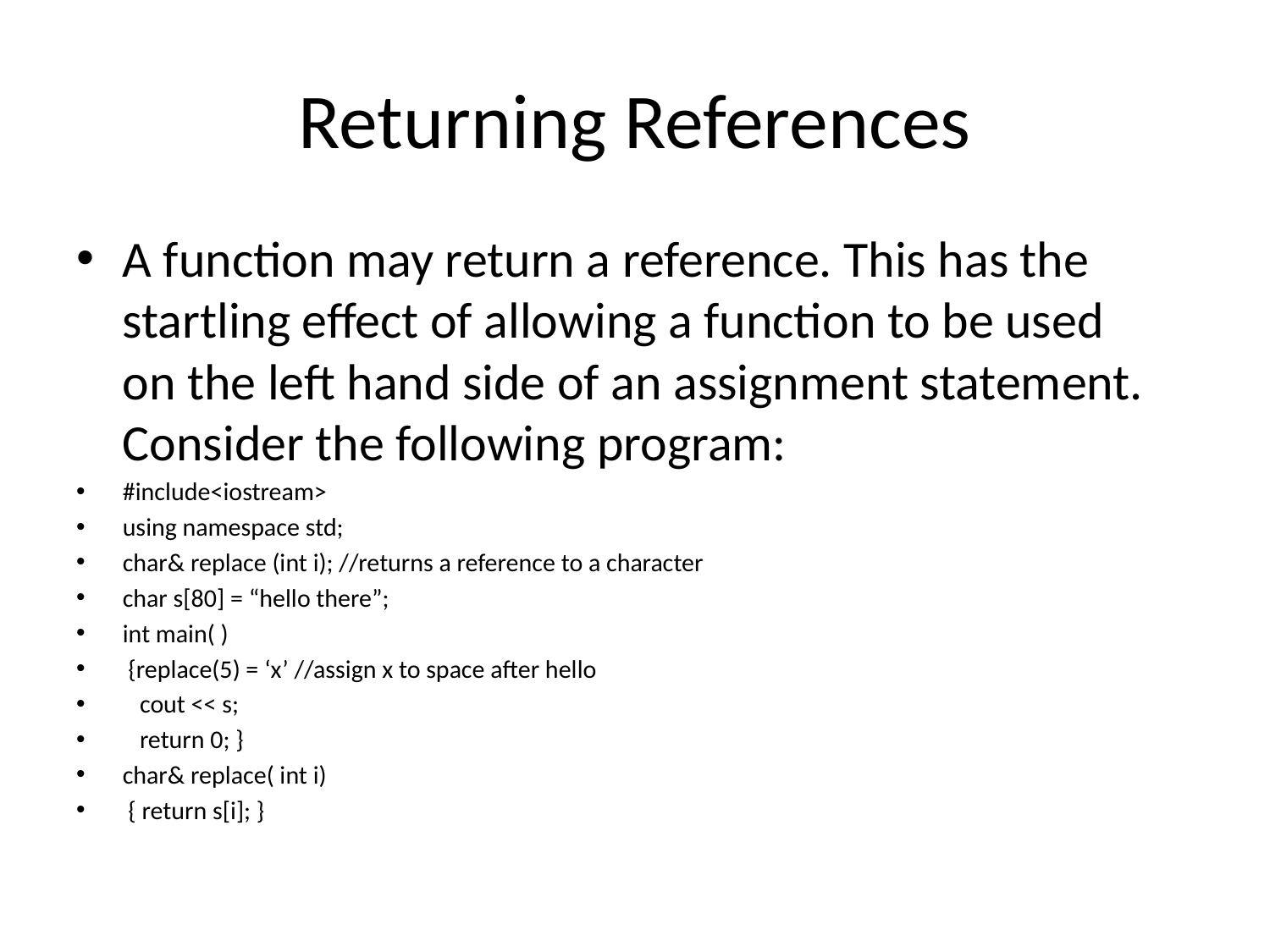

# Returning References
A function may return a reference. This has the startling effect of allowing a function to be used on the left hand side of an assignment statement. Consider the following program:
#include<iostream>
using namespace std;
char& replace (int i); //returns a reference to a character
char s[80] = “hello there”;
int main( )
 {replace(5) = ‘x’ //assign x to space after hello
   cout << s;
   return 0; }
char& replace( int i)
 { return s[i]; }